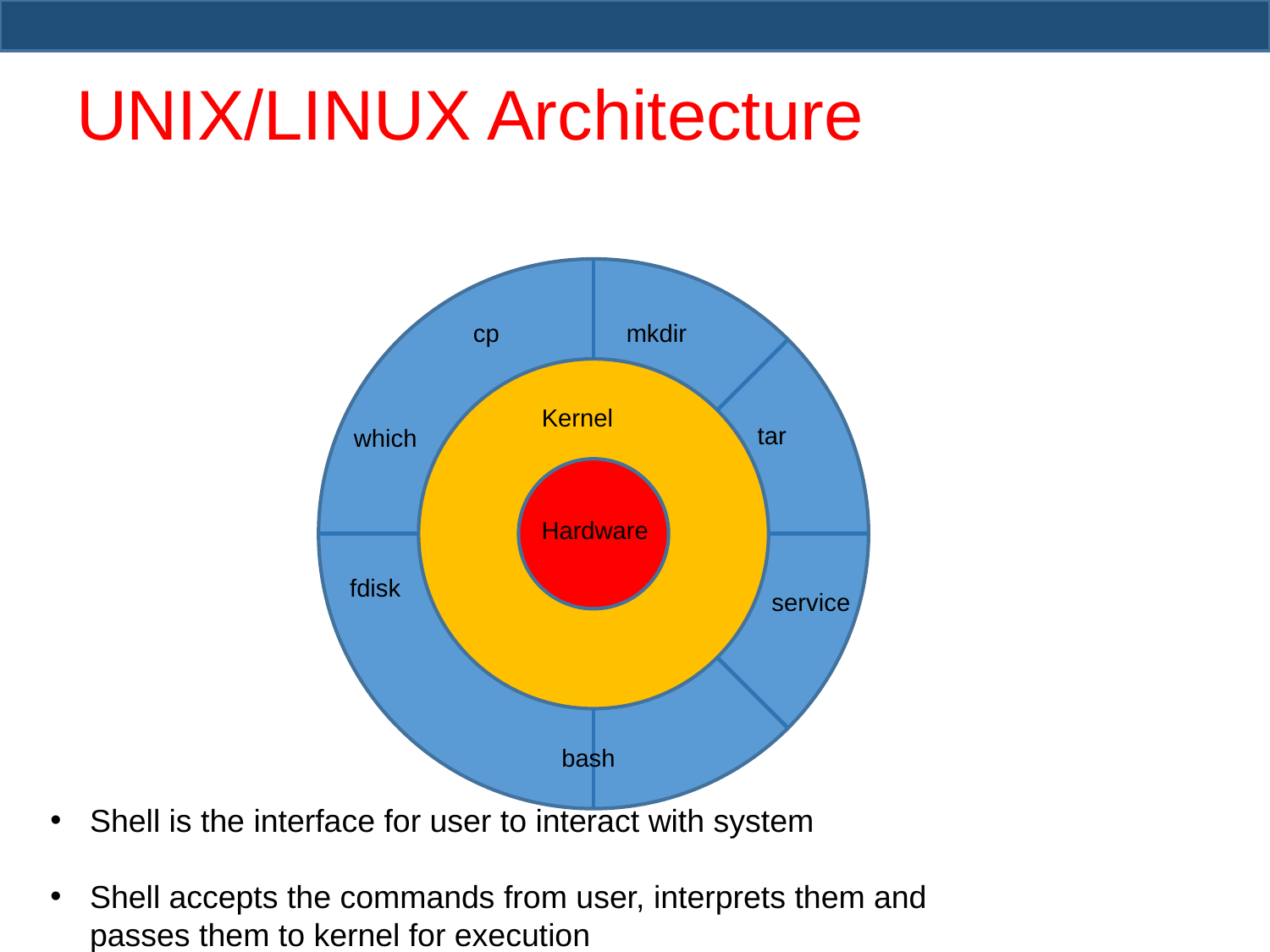

# UNIX/LINUX Architecture

cp
mkdir

Kernel
tar
which

Hardware
fdisk
service
  bash
Shell is the interface for user to interact with system

Shell accepts the commands from user, interprets them and passes them to kernel for execution